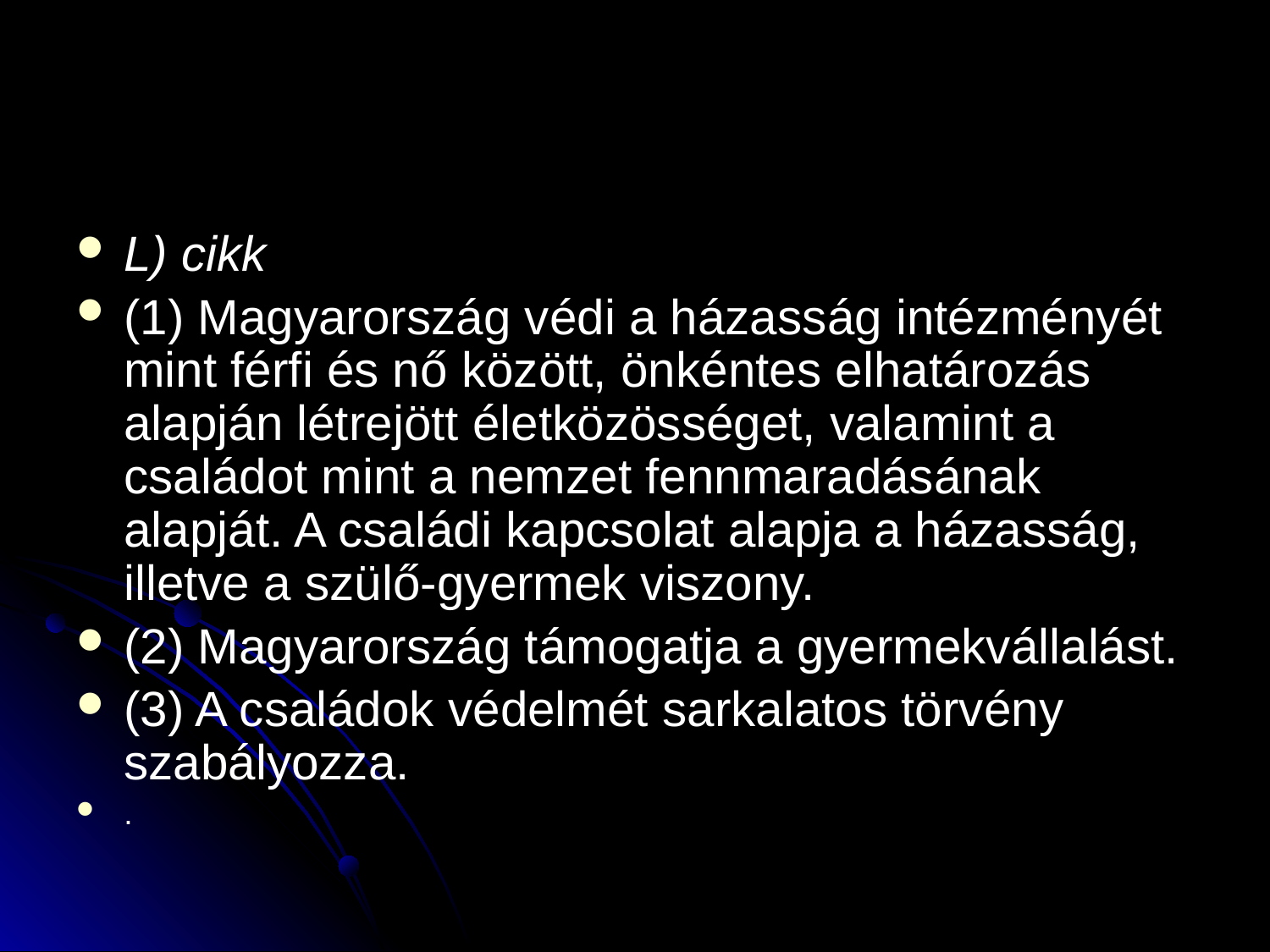

#
L) cikk
(1) Magyarország védi a házasság intézményét mint férfi és nő között, önkéntes elhatározás alapján létrejött életközösséget, valamint a családot mint a nemzet fennmaradásának alapját. A családi kapcsolat alapja a házasság, illetve a szülő-gyermek viszony.
(2) Magyarország támogatja a gyermekvállalást.
(3) A családok védelmét sarkalatos törvény szabályozza.
.